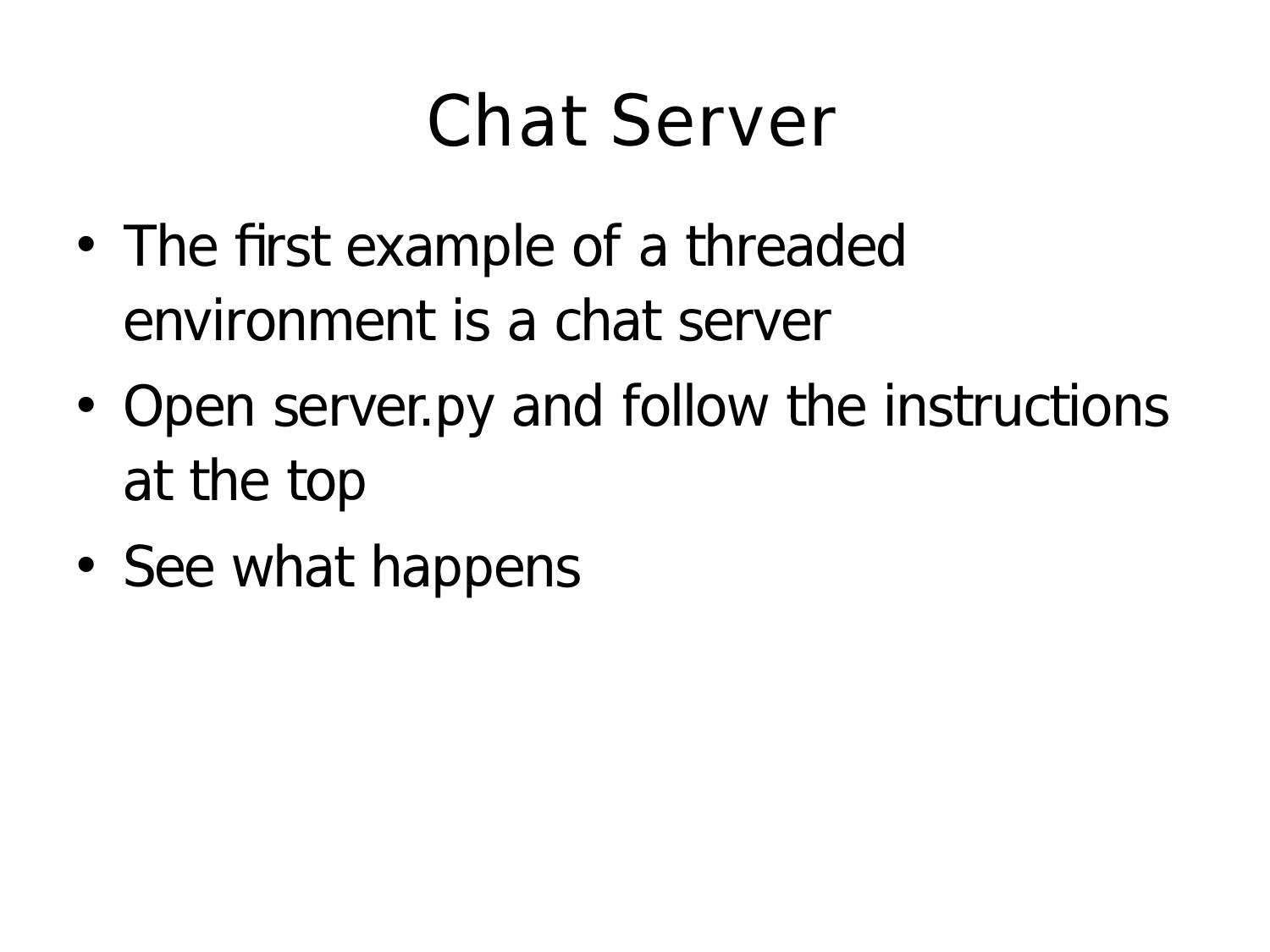

# Chat Server
The first example of a threaded environment is a chat server
Open server.py and follow the instructions at the top
See what happens